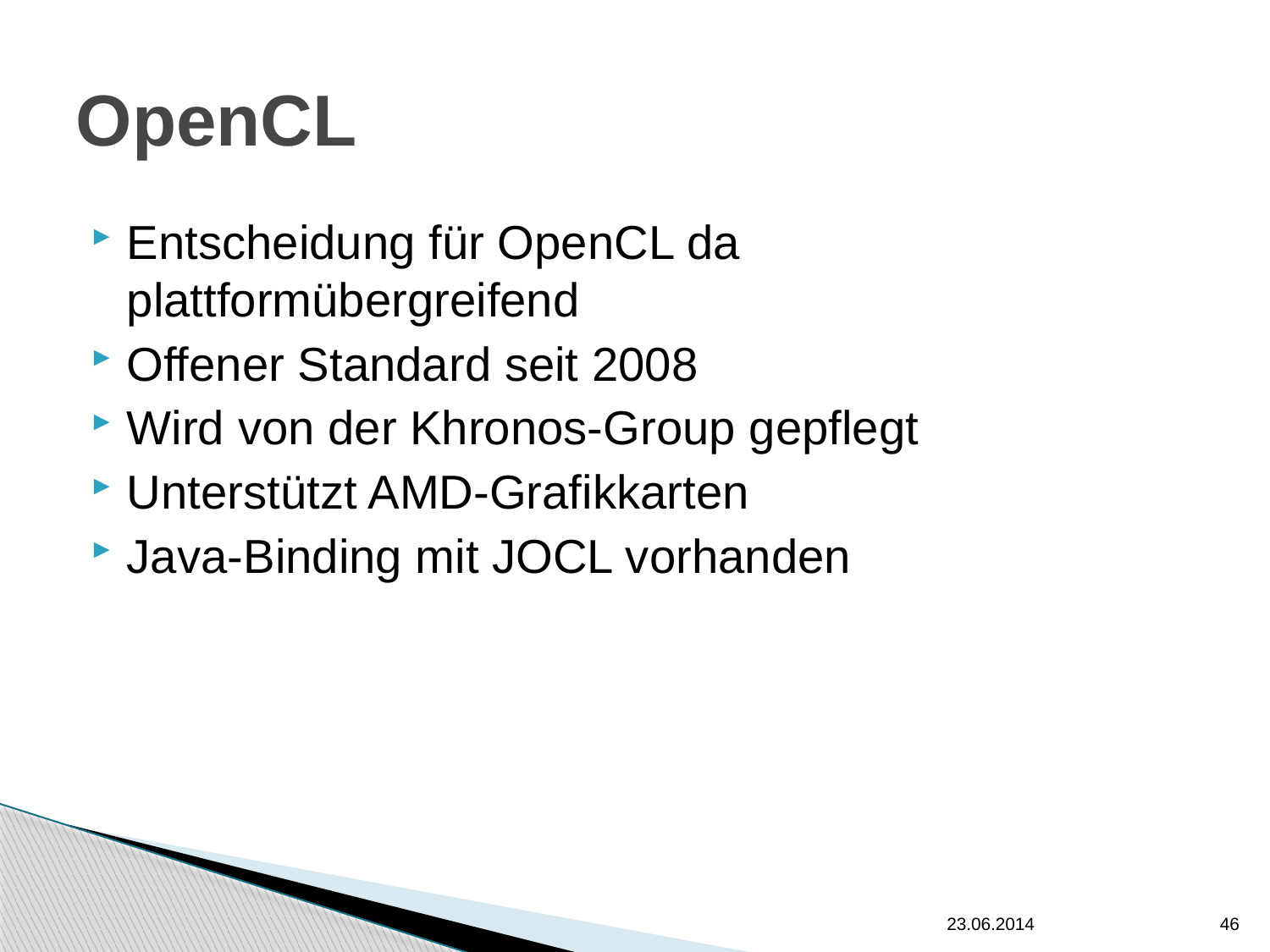

# OpenCL
Entscheidung für OpenCL da plattformübergreifend
Offener Standard seit 2008
Wird von der Khronos-Group gepflegt
Unterstützt AMD-Grafikkarten
Java-Binding mit JOCL vorhanden
23.06.2014
46